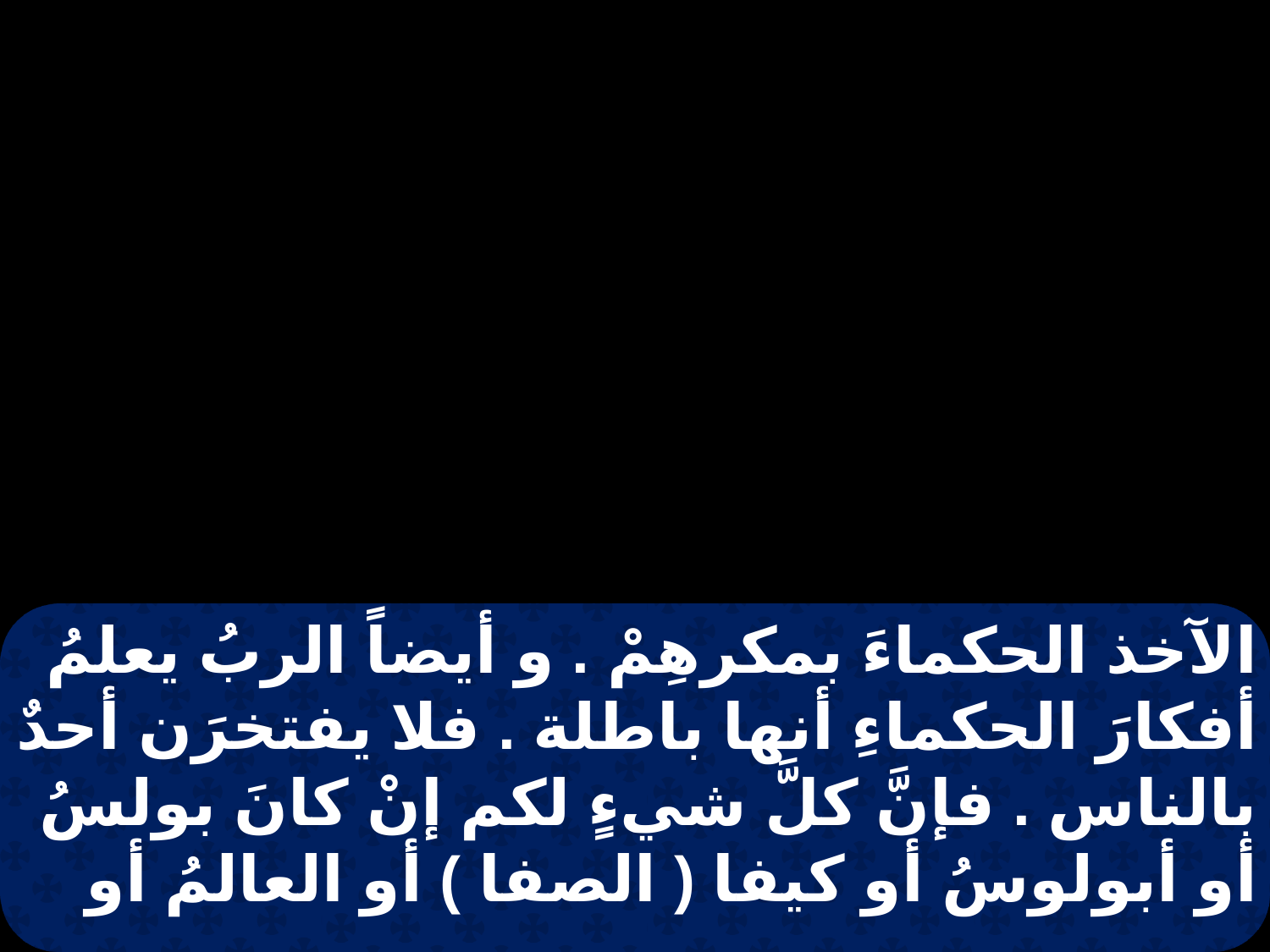

الآخذ الحكماءَ بمكرهِمْ . و أيضاً الربُ يعلمُ أفكارَ الحكماءِ أنها باطلة . فلا يفتخرَن أحدٌ بالناس . فإنَّ كلَّ شيءٍ لكم إنْ كانَ بولسُ أو أبولوسُ أو كيفا ( الصفا ) أو العالمُ أو